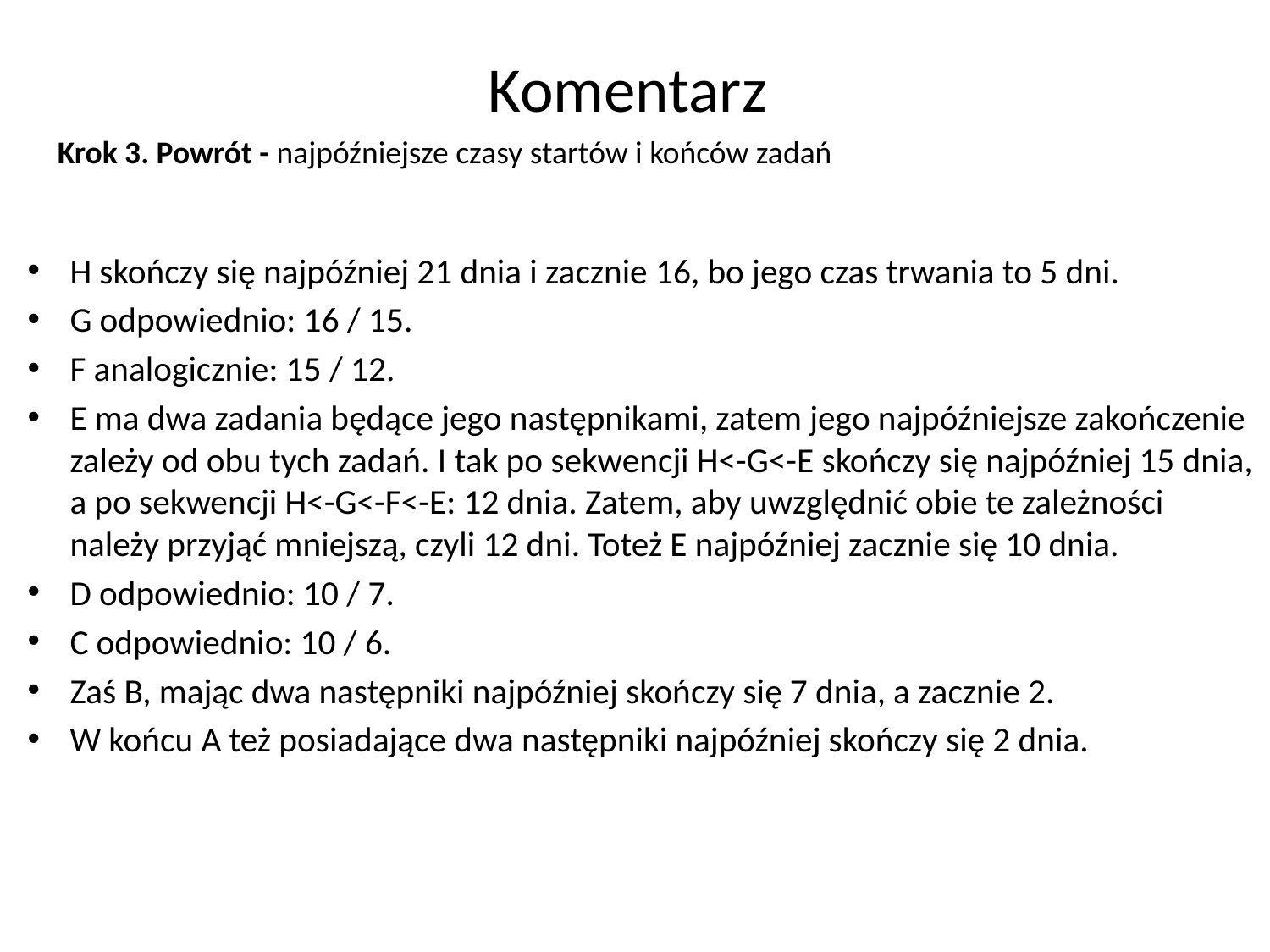

# Komentarz
Krok 3. Powrót - najpóźniejsze czasy startów i końców zadań
H skończy się najpóźniej 21 dnia i zacznie 16, bo jego czas trwania to 5 dni.
G odpowiednio: 16 / 15.
F analogicznie: 15 / 12.
E ma dwa zadania będące jego następnikami, zatem jego najpóźniejsze zakończenie zależy od obu tych zadań. I tak po sekwencji H<-G<-E skończy się najpóźniej 15 dnia, a po sekwencji H<-G<-F<-E: 12 dnia. Zatem, aby uwzględnić obie te zależności należy przyjąć mniejszą, czyli 12 dni. Toteż E najpóźniej zacznie się 10 dnia.
D odpowiednio: 10 / 7.
C odpowiednio: 10 / 6.
Zaś B, mając dwa następniki najpóźniej skończy się 7 dnia, a zacznie 2.
W końcu A też posiadające dwa następniki najpóźniej skończy się 2 dnia.